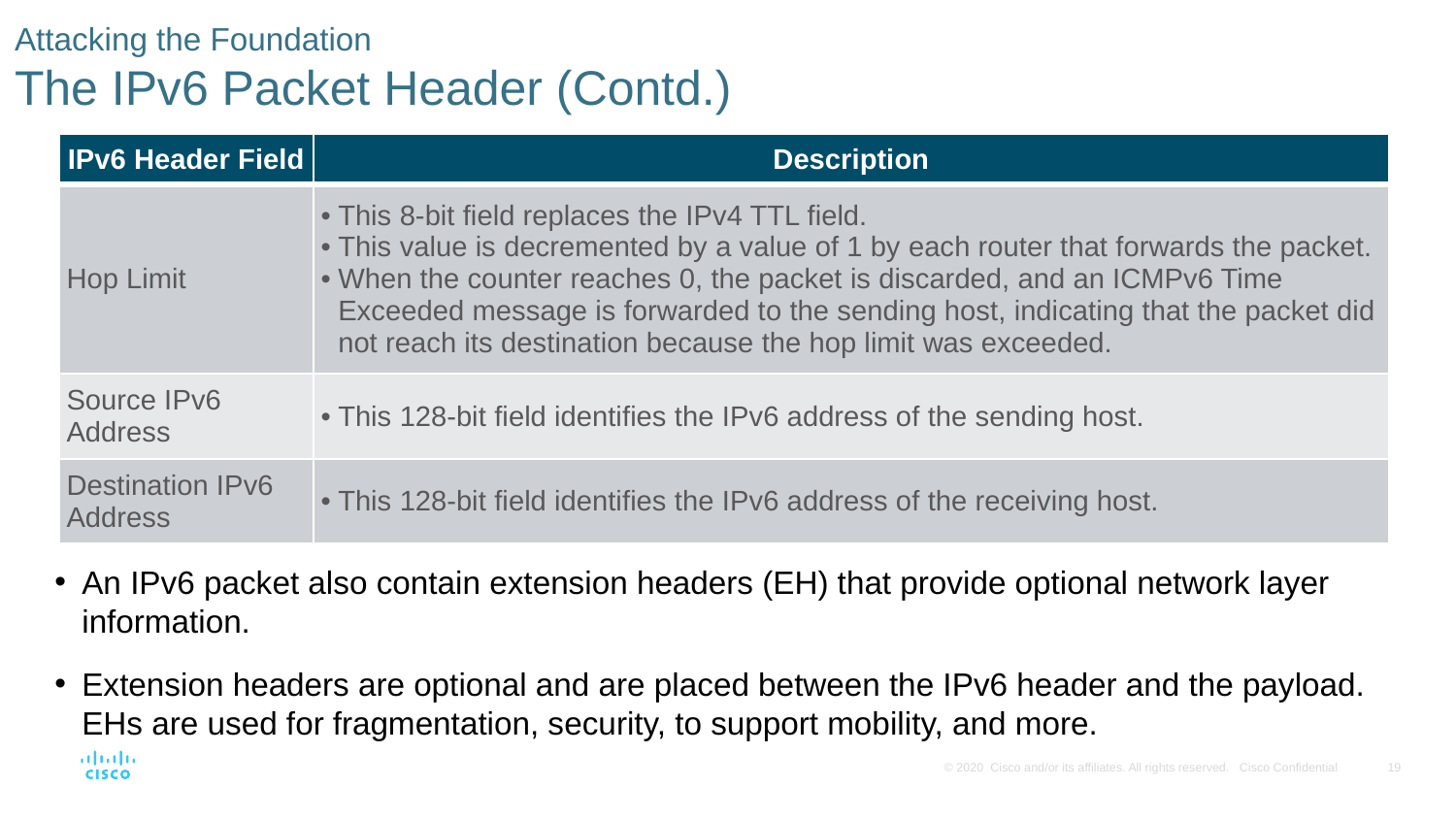

# Attacking the Foundation The IPv6 Packet Header (Contd.)
| IPv6 Header Field | Description |
| --- | --- |
| Hop Limit | This 8-bit field replaces the IPv4 TTL field. This value is decremented by a value of 1 by each router that forwards the packet. When the counter reaches 0, the packet is discarded, and an ICMPv6 Time Exceeded message is forwarded to the sending host, indicating that the packet did not reach its destination because the hop limit was exceeded. |
| Source IPv6 Address | This 128-bit field identifies the IPv6 address of the sending host. |
| Destination IPv6 Address | This 128-bit field identifies the IPv6 address of the receiving host. |
An IPv6 packet also contain extension headers (EH) that provide optional network layer information.
Extension headers are optional and are placed between the IPv6 header and the payload. EHs are used for fragmentation, security, to support mobility, and more.